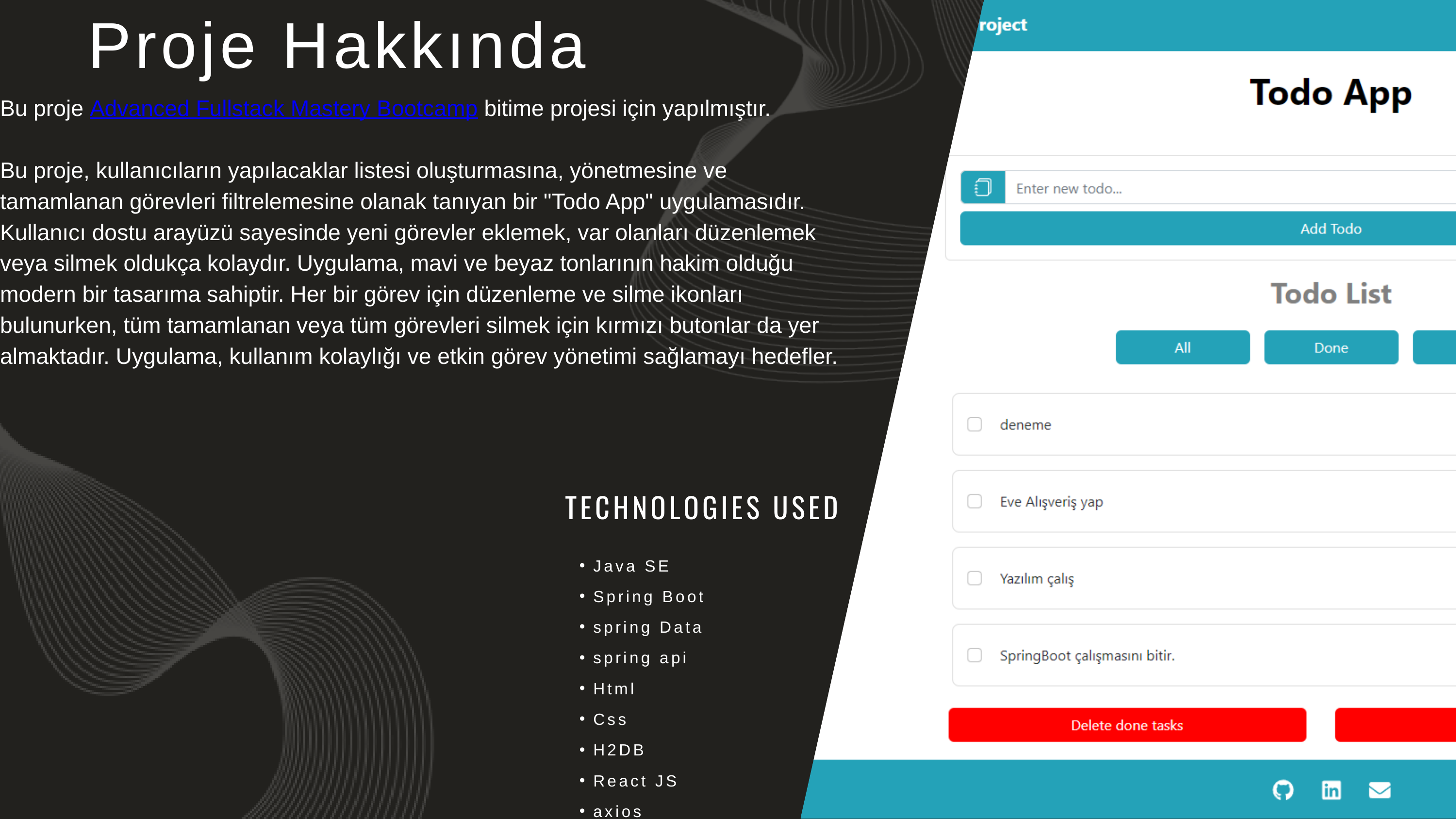

Proje Hakkında

Bu proje Advanced Fullstack Mastery Bootcamp bitime projesi için yapılmıştır.

Bu proje, kullanıcıların yapılacaklar listesi oluşturmasına, yönetmesine ve tamamlanan görevleri filtrelemesine olanak tanıyan bir "Todo App" uygulamasıdır. Kullanıcı dostu arayüzü sayesinde yeni görevler eklemek, var olanları düzenlemek veya silmek oldukça kolaydır. Uygulama, mavi ve beyaz tonlarının hakim olduğu modern bir tasarıma sahiptir. Her bir görev için düzenleme ve silme ikonları bulunurken, tüm tamamlanan veya tüm görevleri silmek için kırmızı butonlar da yer almaktadır. Uygulama, kullanım kolaylığı ve etkin görev yönetimi sağlamayı hedefler.

TECHNOLOGIES USED
Java SE
Spring Boot
spring Data
spring api
Html
Css
H2DB
React JS
axios